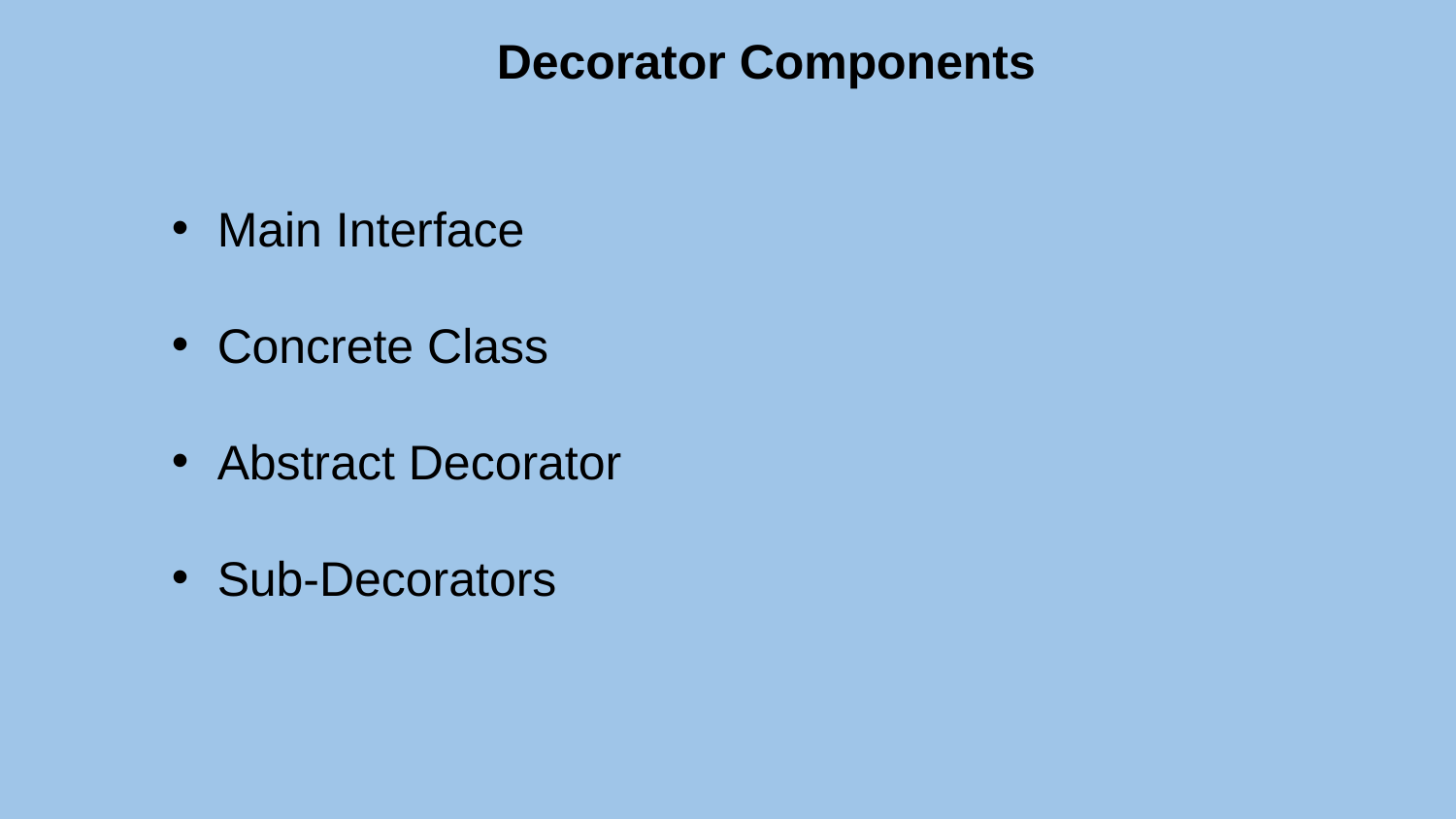

Decorator Components
Main Interface

Concrete Class

Abstract Decorator

Sub-Decorators